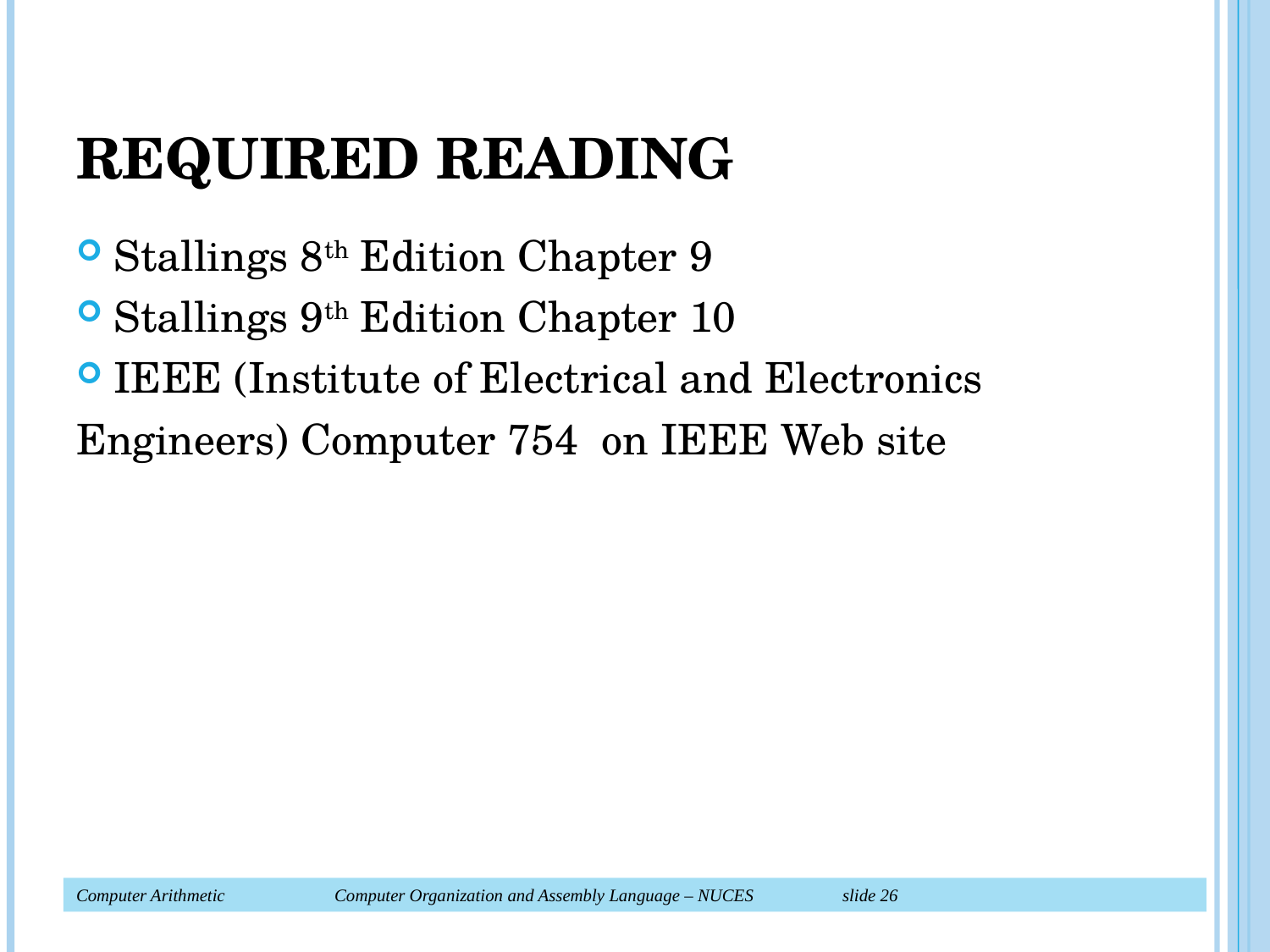

# REQUIRED READING
Stallings 8th Edition Chapter 9
Stallings 9th Edition Chapter 10
IEEE (Institute of Electrical and Electronics
Engineers) Computer 754  on IEEE Web site